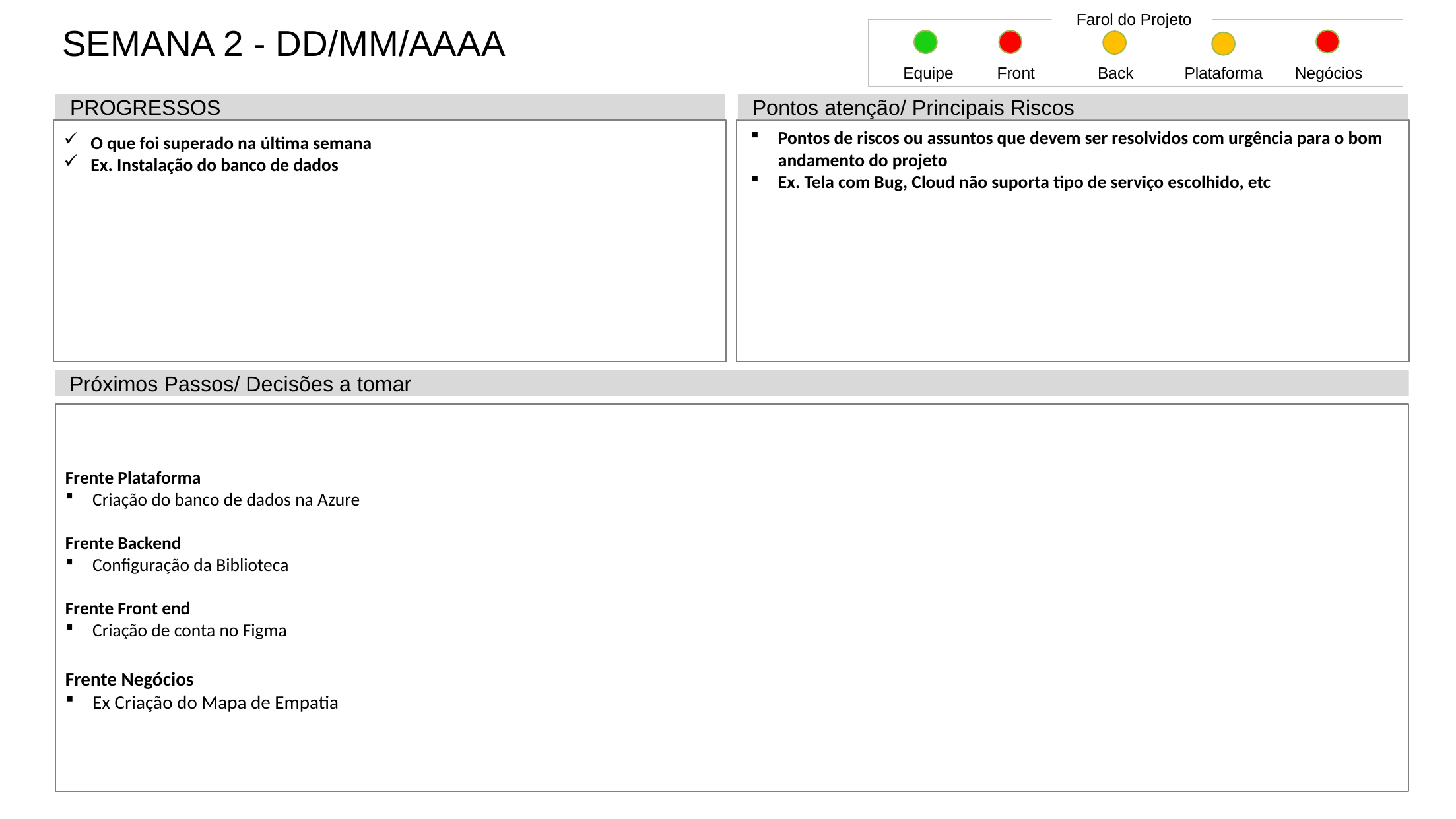

Farol do Projeto

# SEMANA 2 - DD/MM/AAAA

Equipe
Front
Back
Plataforma
Negócios
PROGRESSOS
Pontos atenção/ Principais Riscos
O que foi superado na última semana
Ex. Instalação do banco de dados

Pontos de riscos ou assuntos que devem ser resolvidos com urgência para o bom andamento do projeto
Ex. Tela com Bug, Cloud não suporta tipo de serviço escolhido, etc
Próximos Passos/ Decisões a tomar
Frente Plataforma
Criação do banco de dados na Azure

Frente Backend
Configuração da Biblioteca

Frente Front end
Criação de conta no Figma

Frente Negócios
Ex Criação do Mapa de Empatia